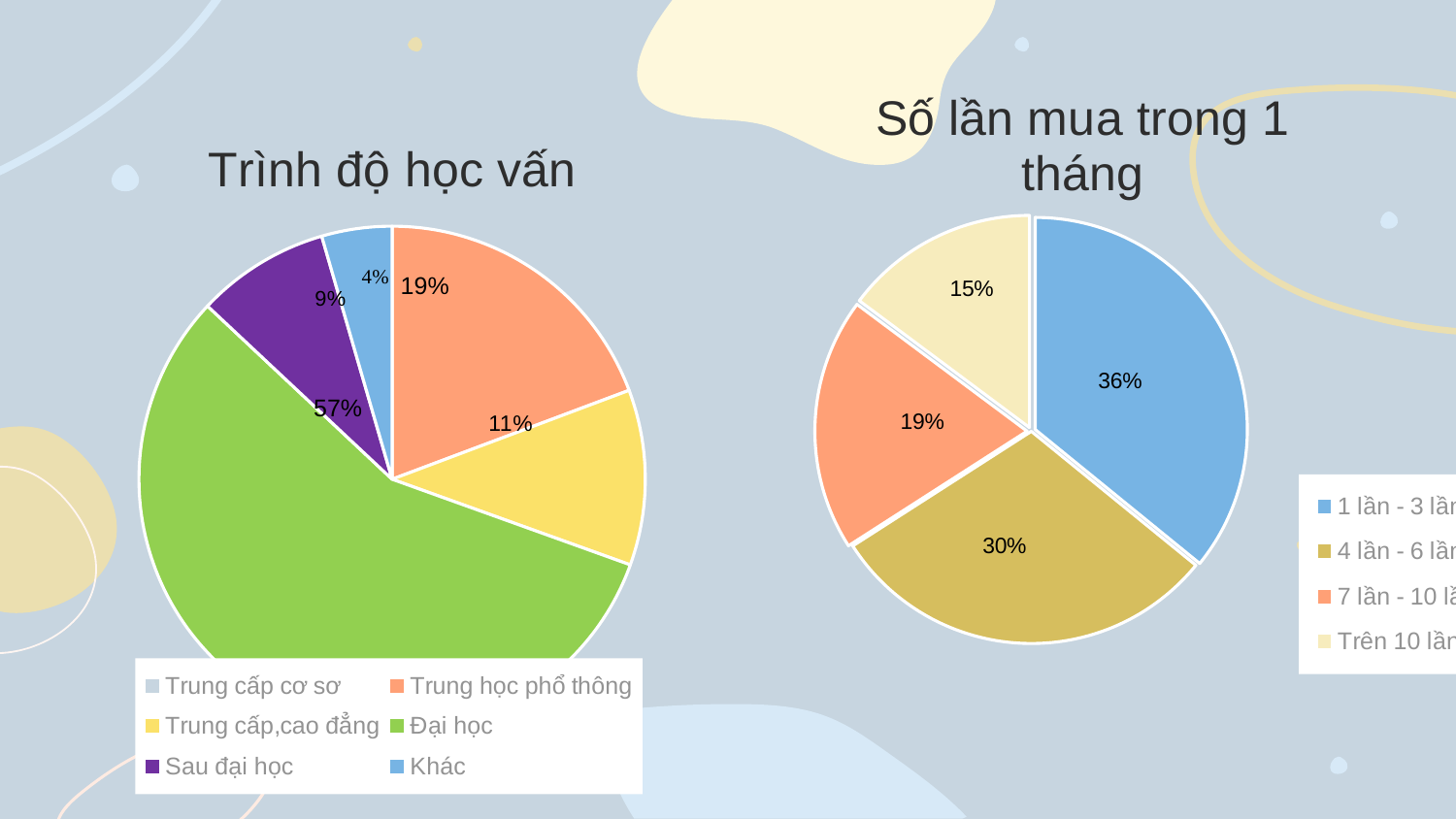

### Chart: Số lần mua trong 1 tháng

| Category |  |
|---|---|
| 1 lần - 3 lần | 80.0 |
| 4 lần - 6 lần | 67.0 |
| 7 lần - 10 lần | 43.0 |
| Trên 10 lần | 33.0 |

### Chart: Trình độ học vấn

| Category | Sales |
|---|---|
| Trung cấp cơ sơ | 0.0 |
| Trung học phổ thông | 43.0 |
| Trung cấp,cao đẳng | 25.0 |
| Đại học | 126.0 |
| Sau đại học | 19.0 |
| Khác | 10.0 |
19%
57%